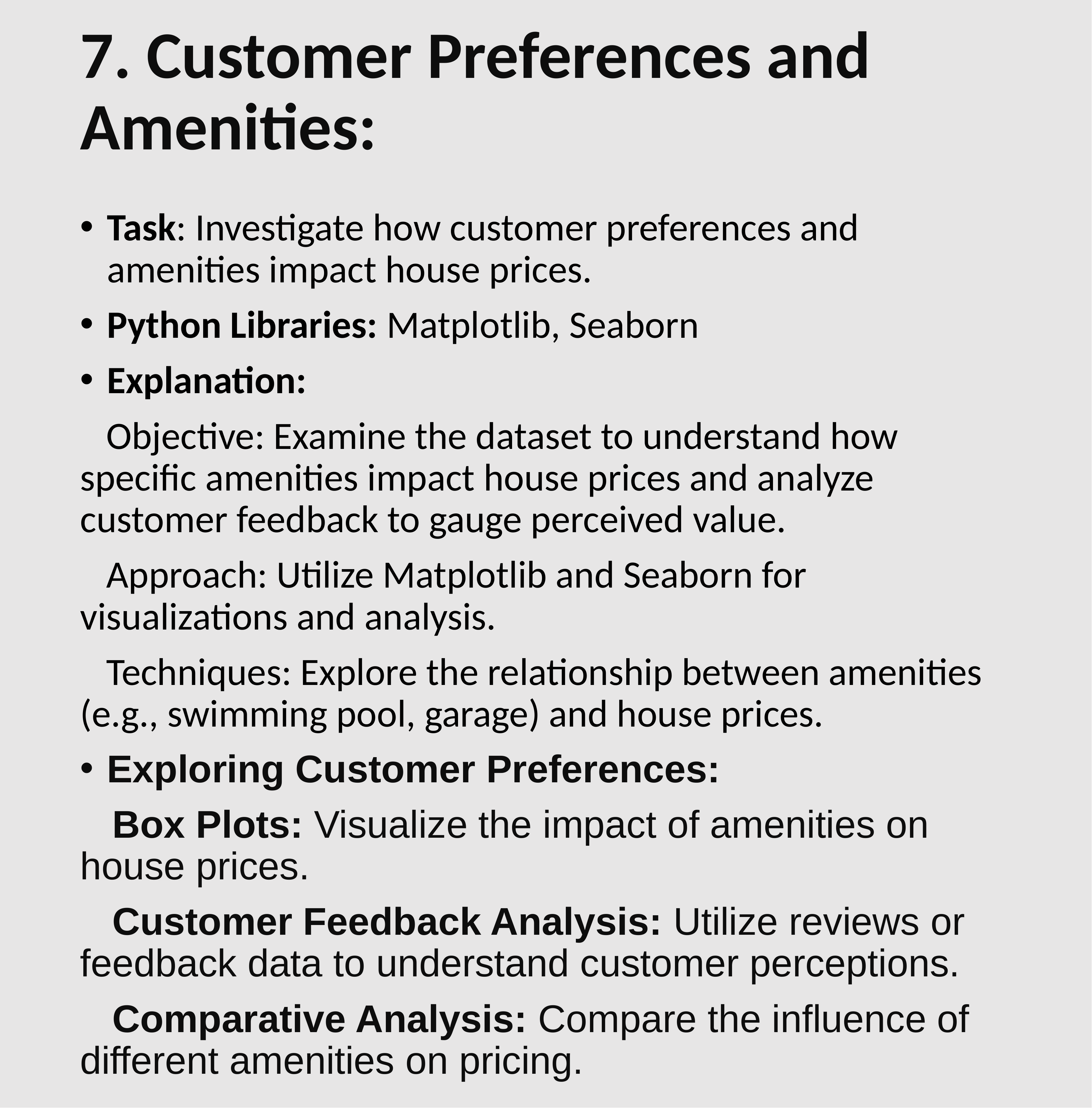

# 7. Customer Preferences and Amenities:
Task: Investigate how customer preferences and amenities impact house prices.
Python Libraries: Matplotlib, Seaborn
Explanation:
   Objective: Examine the dataset to understand how specific amenities impact house prices and analyze customer feedback to gauge perceived value.
   Approach: Utilize Matplotlib and Seaborn for visualizations and analysis.
   Techniques: Explore the relationship between amenities (e.g., swimming pool, garage) and house prices.
Exploring Customer Preferences:
   Box Plots: Visualize the impact of amenities on house prices.
   Customer Feedback Analysis: Utilize reviews or feedback data to understand customer perceptions.
   Comparative Analysis: Compare the influence of different amenities on pricing.